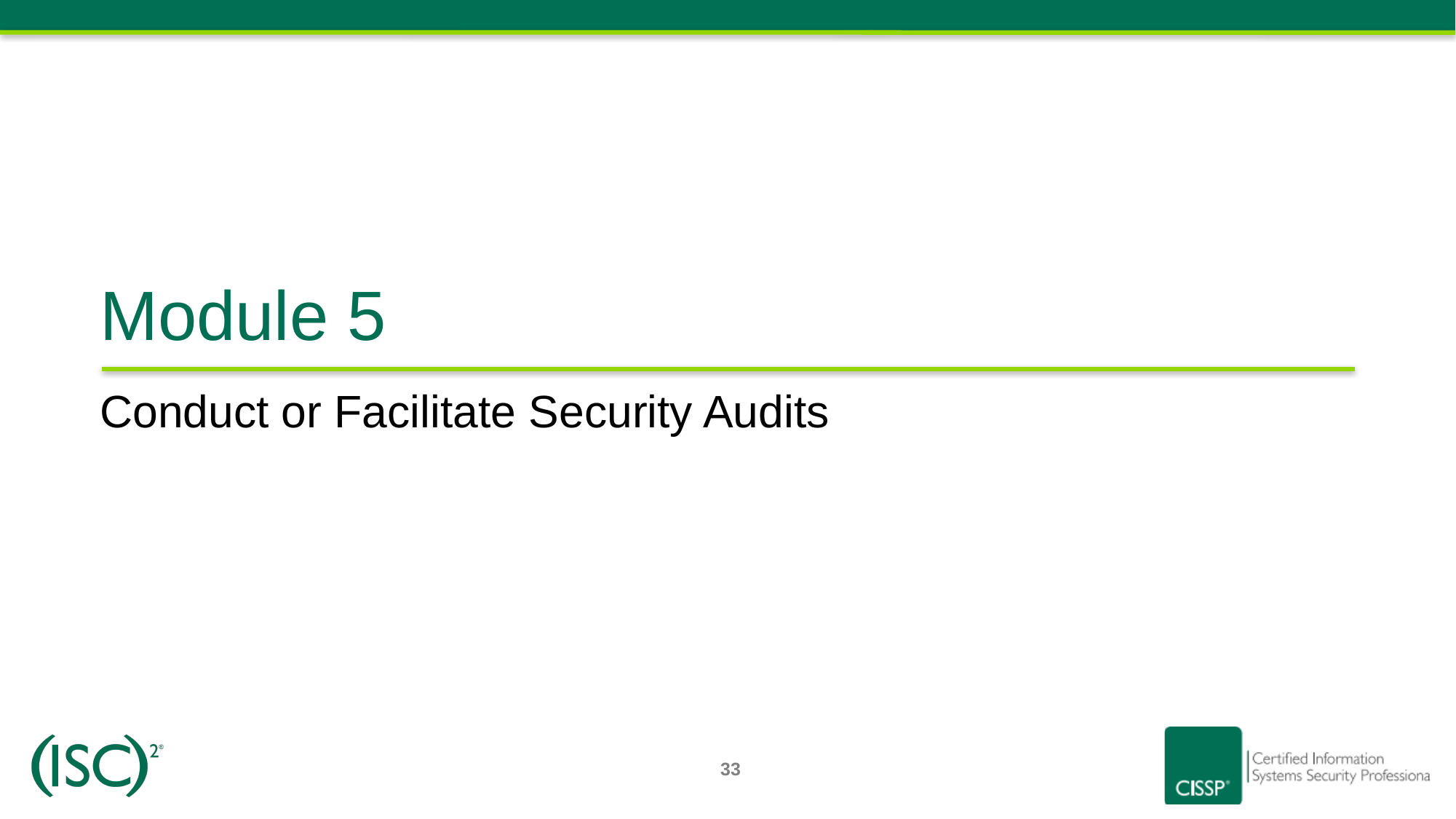

Module 5
# Conduct or Facilitate Security Audits